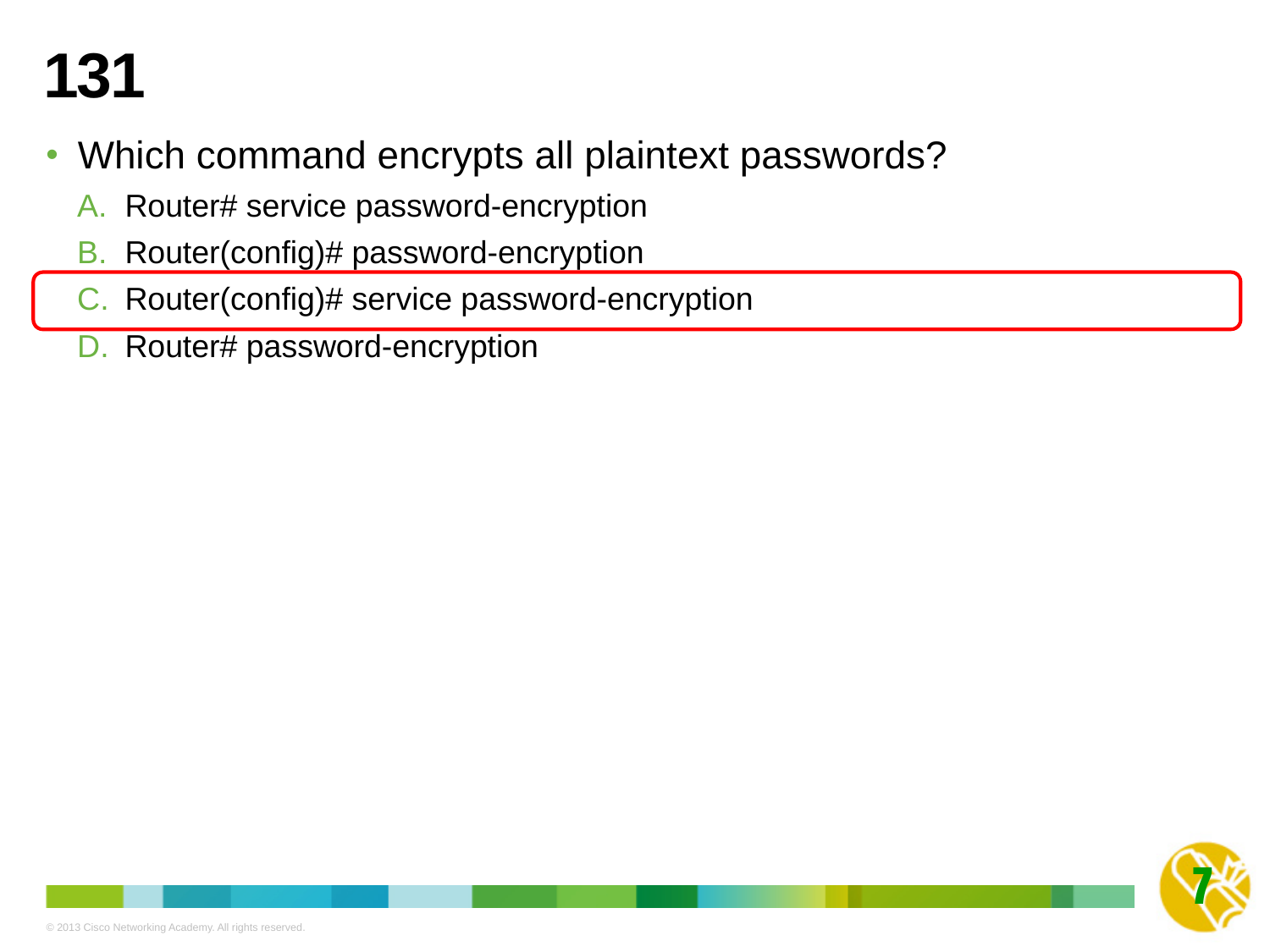

# 131
Which command encrypts all plaintext passwords?
Router# service password-encryption
Router(config)# password-encryption
Router(config)# service password-encryption
Router# password-encryption